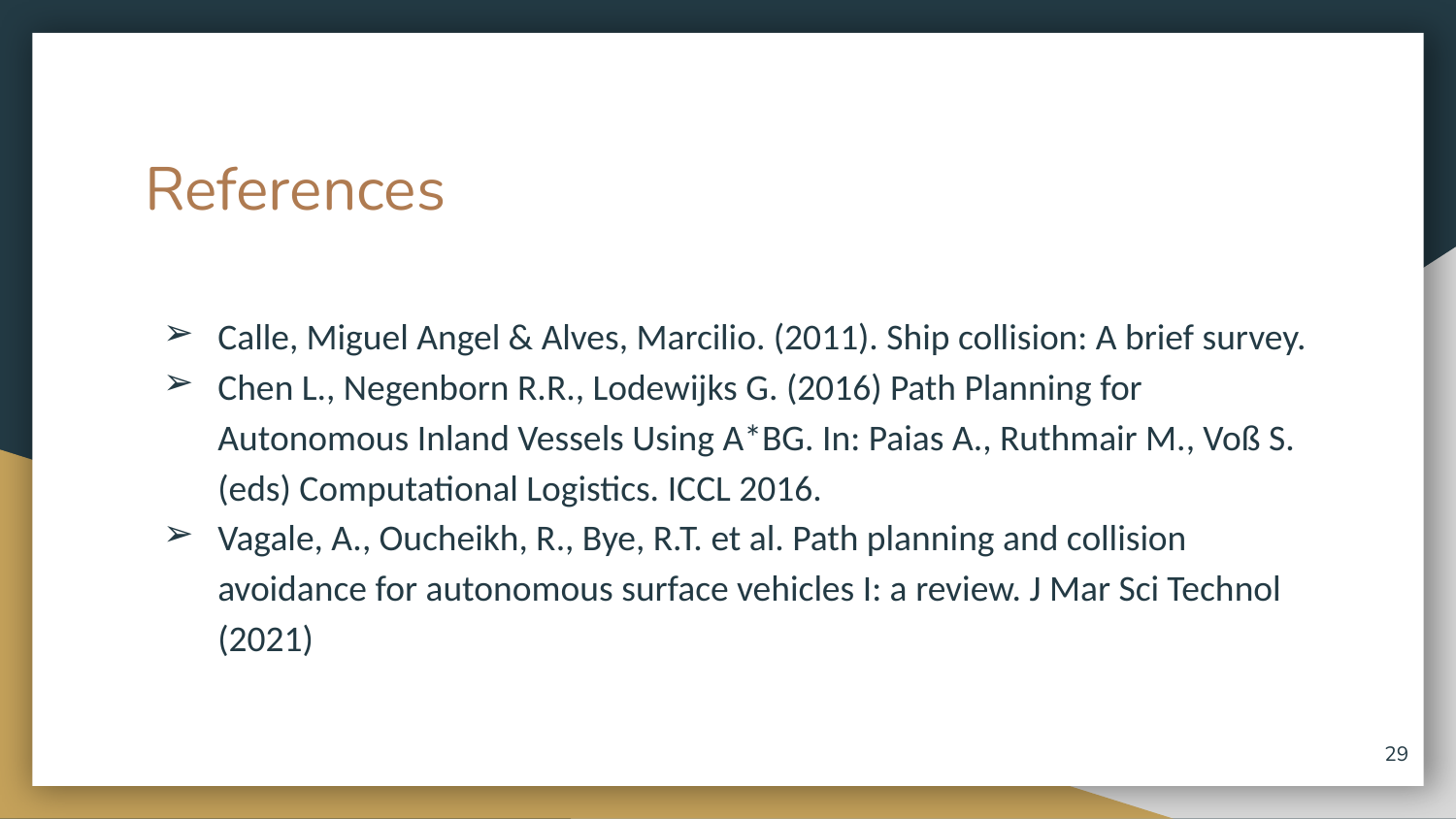

# References
Calle, Miguel Angel & Alves, Marcilio. (2011). Ship collision: A brief survey.
Chen L., Negenborn R.R., Lodewijks G. (2016) Path Planning for Autonomous Inland Vessels Using A*BG. In: Paias A., Ruthmair M., Voß S. (eds) Computational Logistics. ICCL 2016.
Vagale, A., Oucheikh, R., Bye, R.T. et al. Path planning and collision avoidance for autonomous surface vehicles I: a review. J Mar Sci Technol (2021)
29